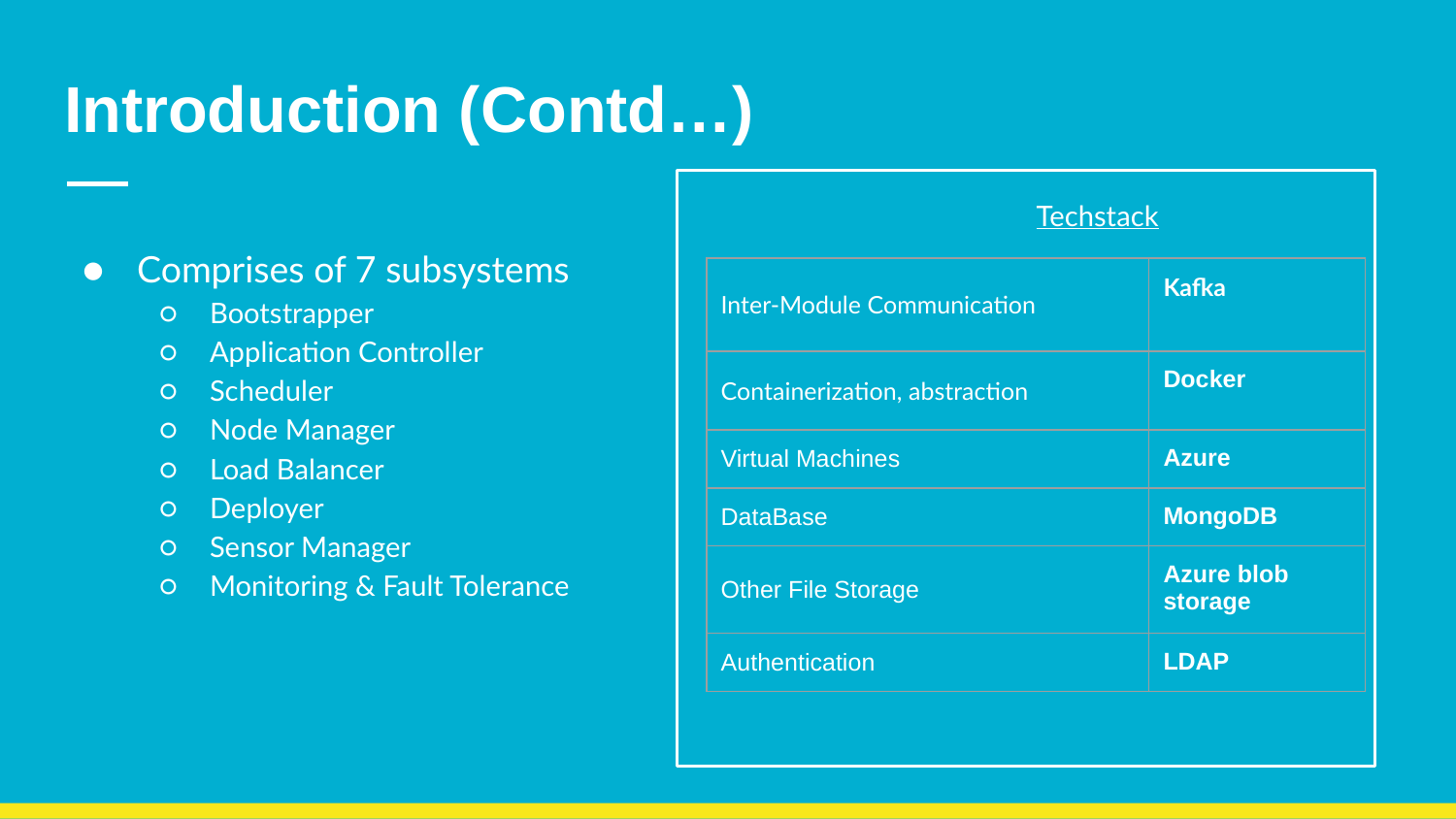

# Introduction (Contd…)

Techstack
Comprises of 7 subsystems
Bootstrapper
Application Controller
Scheduler
Node Manager
Load Balancer
Deployer
Sensor Manager
Monitoring & Fault Tolerance
| Inter-Module Communication | Kafka |
| --- | --- |
| Containerization, abstraction | Docker |
| Virtual Machines | Azure |
| DataBase | MongoDB |
| Other File Storage | Azure blob storage |
| Authentication | LDAP |